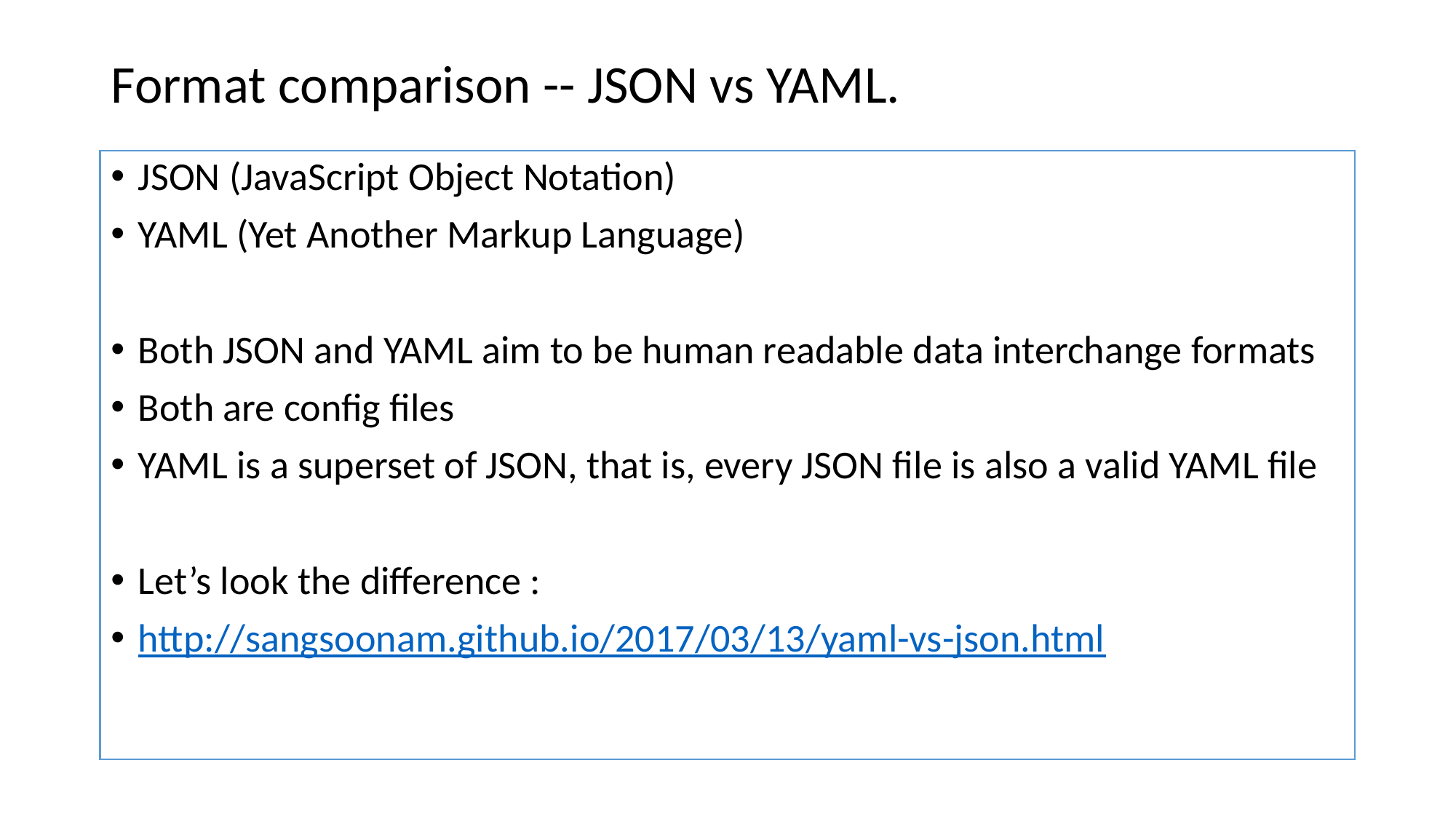

# Format comparison -- JSON vs YAML.
JSON (JavaScript Object Notation)
YAML (Yet Another Markup Language)

Both JSON and YAML aim to be human readable data interchange formats
Both are config files
YAML is a superset of JSON, that is, every JSON file is also a valid YAML file

Let’s look the difference :
http://sangsoonam.github.io/2017/03/13/yaml-vs-json.html